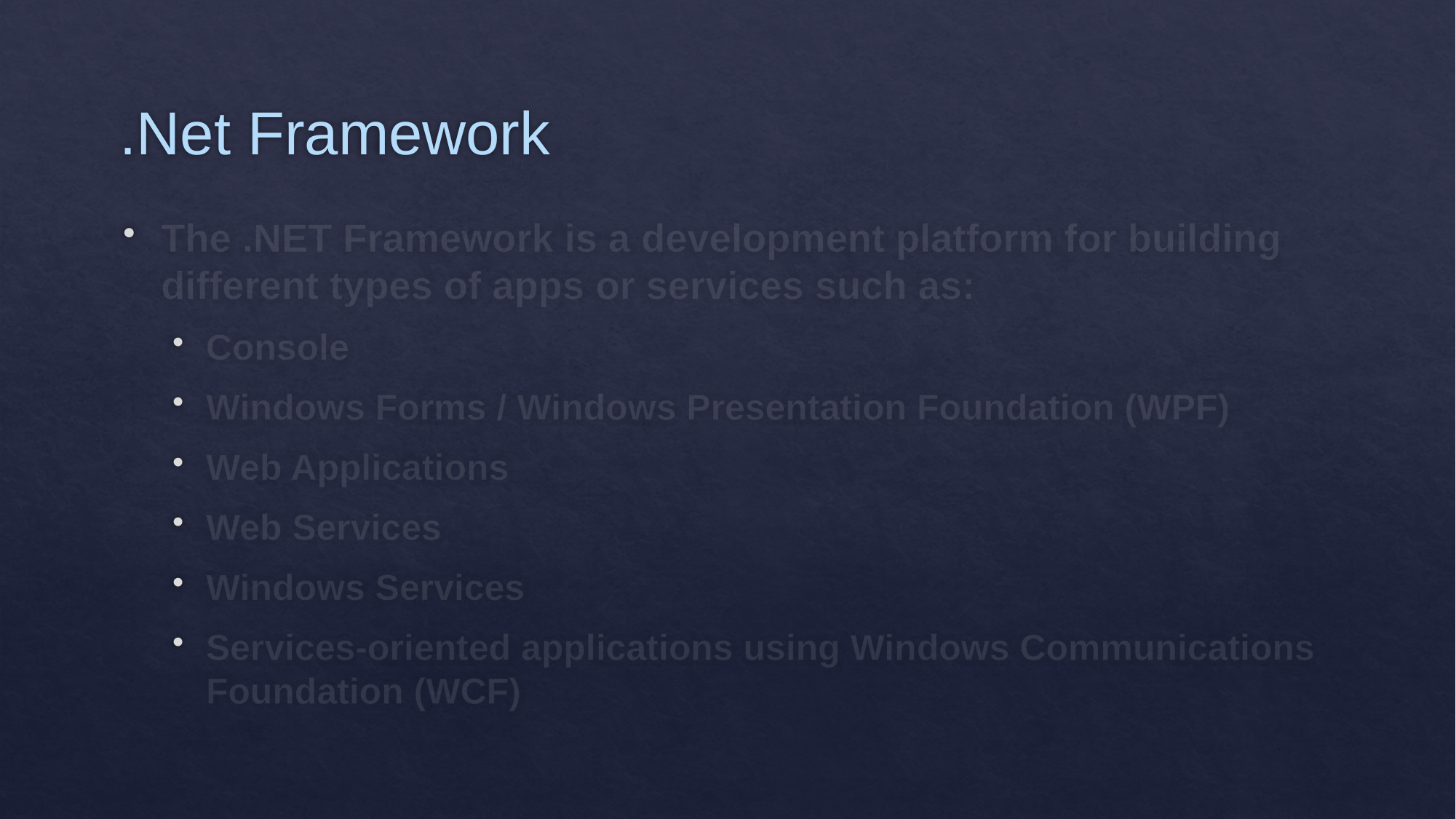

# .Net Framework
The .NET Framework is a development platform for building different types of apps or services such as:
Console
Windows Forms / Windows Presentation Foundation (WPF)
Web Applications
Web Services
Windows Services
Services-oriented applications using Windows Communications Foundation (WCF)